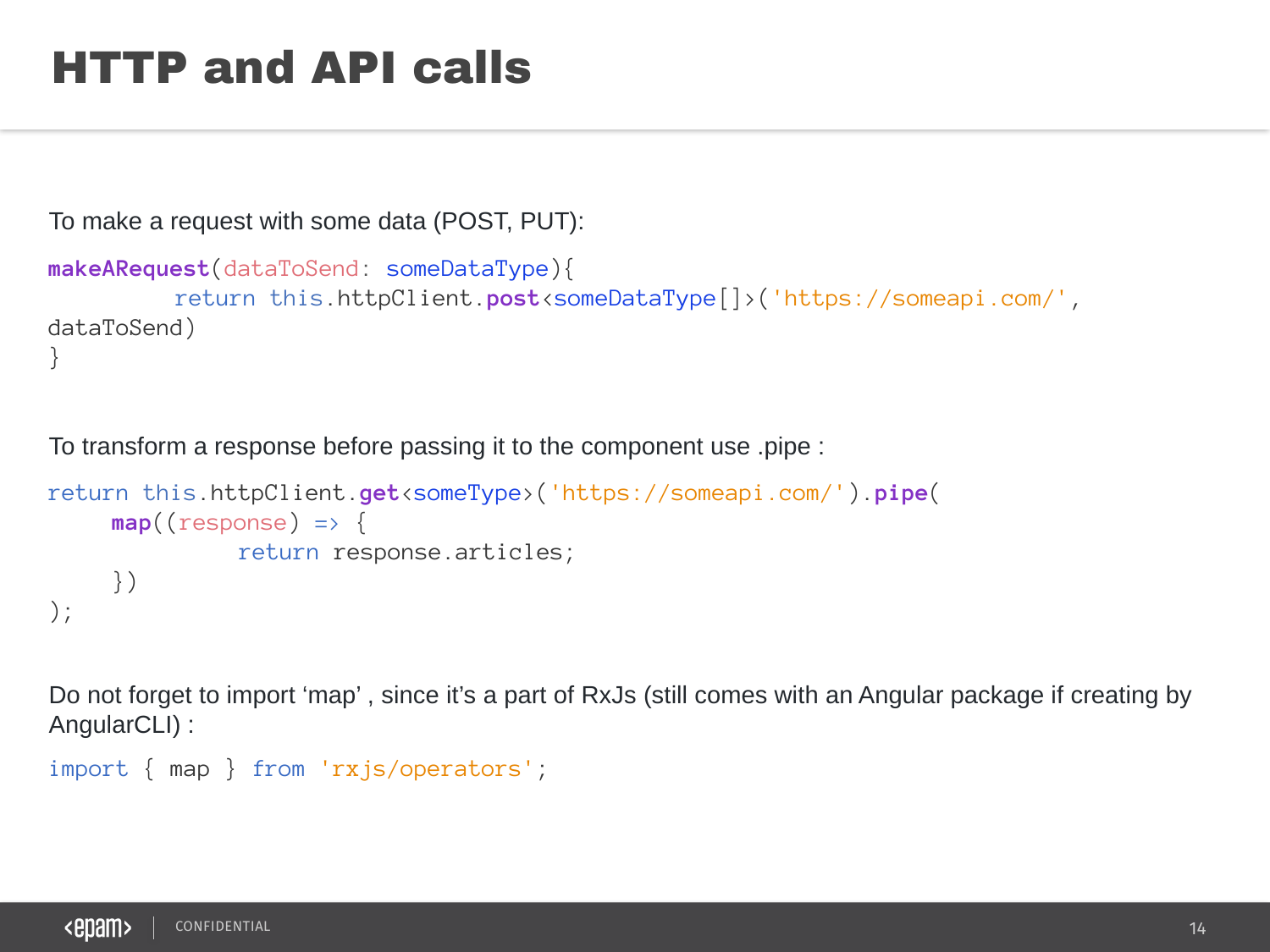

HTTP and API calls
To make a request with some data (POST, PUT):
makeARequest(dataToSend: someDataType){
	return this.httpClient.post<someDataType[]>('https://someapi.com/', dataToSend)
}
To transform a response before passing it to the component use .pipe :
return this.httpClient.get<someType>('https://someapi.com/').pipe(
map((response) => {
	return response.articles;
})
);
Do not forget to import ‘map’ , since it’s a part of RxJs (still comes with an Angular package if creating by AngularCLI) :
import { map } from 'rxjs/operators';